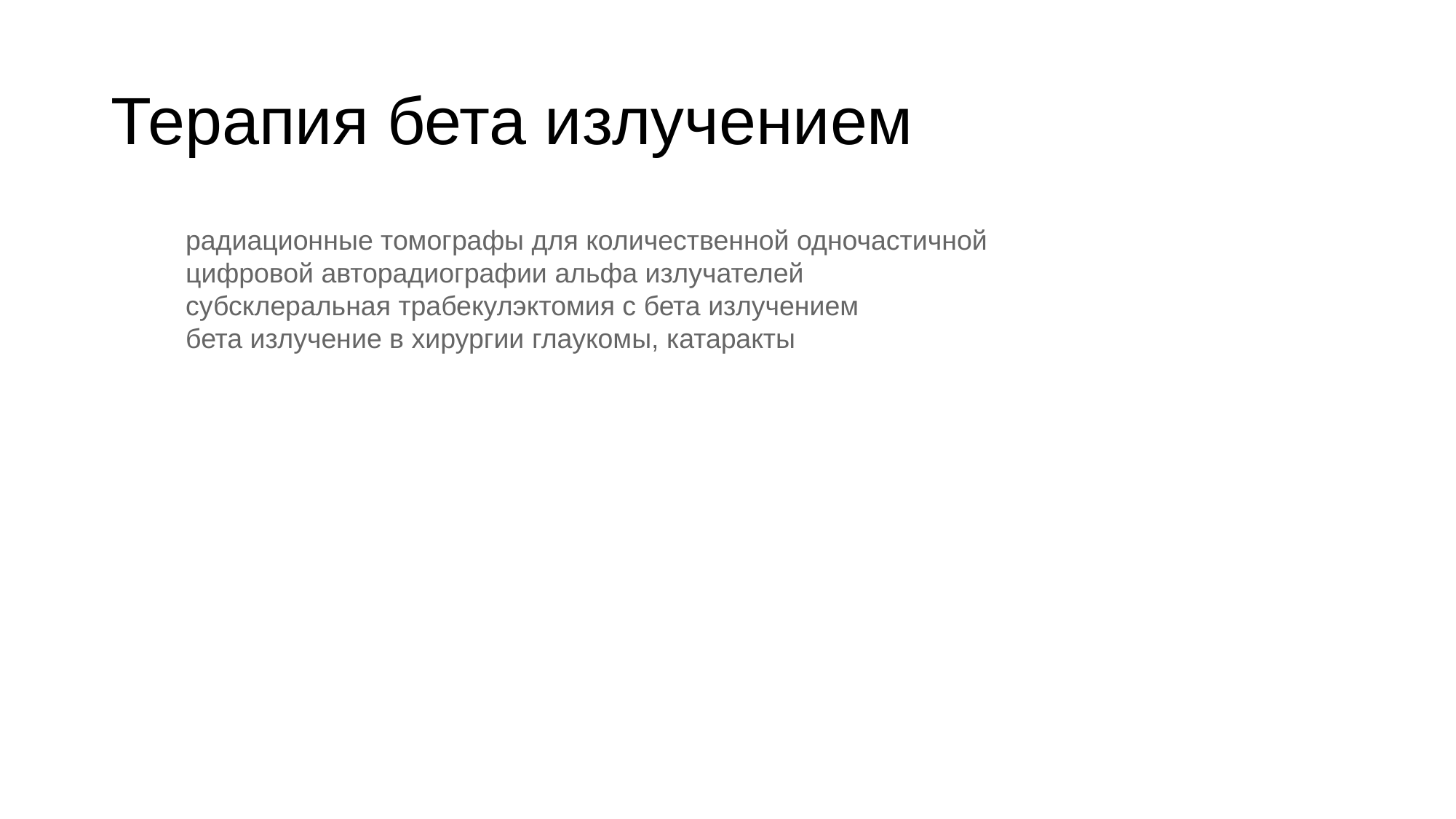

# Терапия бета излучением
радиационные томографы для количественной одночастичной цифровой авторадиографии альфа излучателей
субсклеральная трабекулэктомия с бета излучением
бета излучение в хирургии глаукомы, катаракты